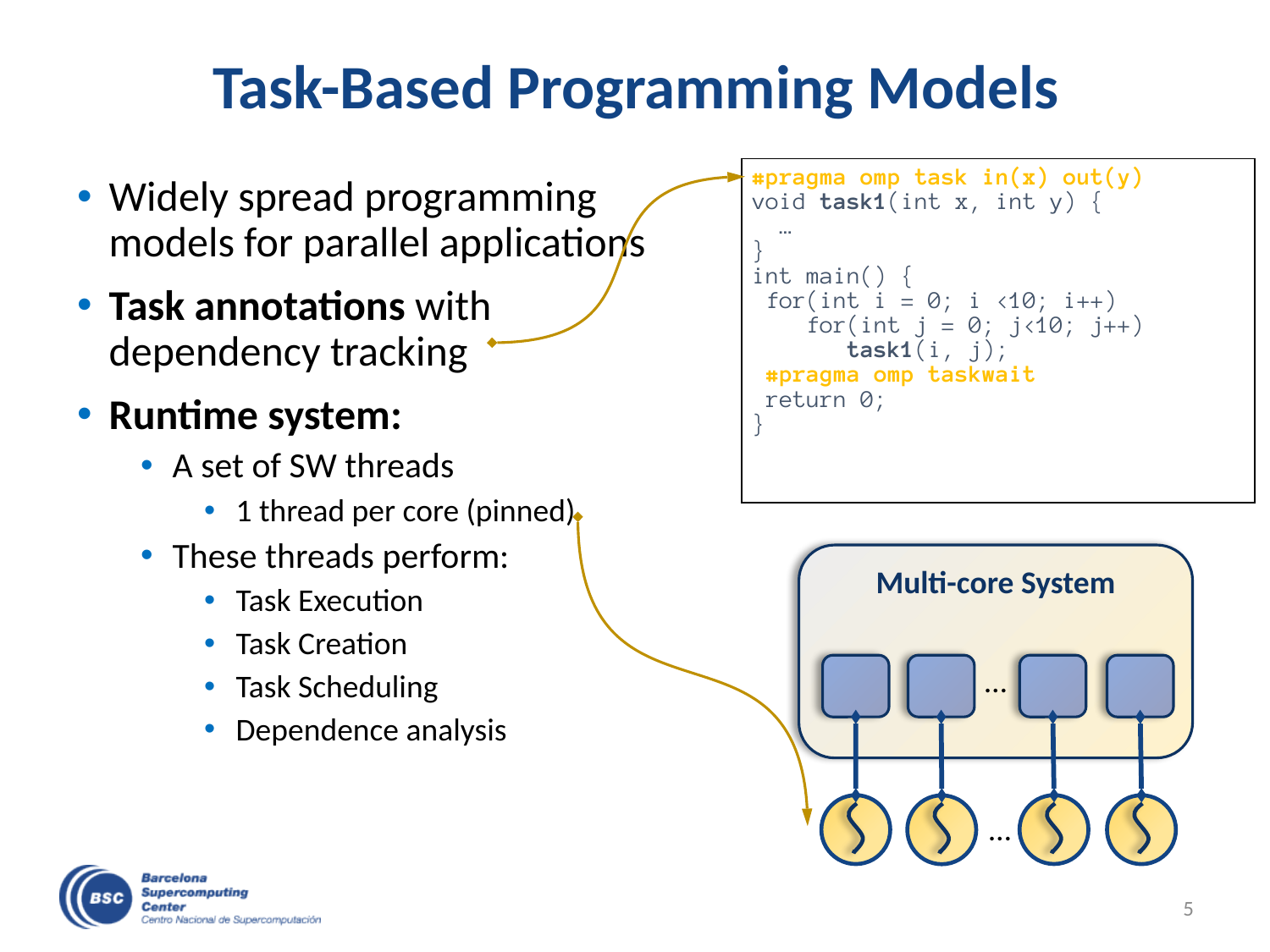

# Task-Based Programming Models
| #pragma omp task in(x) out(y) void task1(int x, int y) { … } int main() { for(int i = 0; i <10; i++) for(int j = 0; j<10; j++) task1(i, j); #pragma omp taskwait return 0; } |
| --- |
Widely spread programming models for parallel applications
Task annotations with dependency tracking
Runtime system:
A set of SW threads
1 thread per core (pinned)
These threads perform:
Task Execution
Task Creation
Task Scheduling
Dependence analysis
Multi-core System
…

…
5